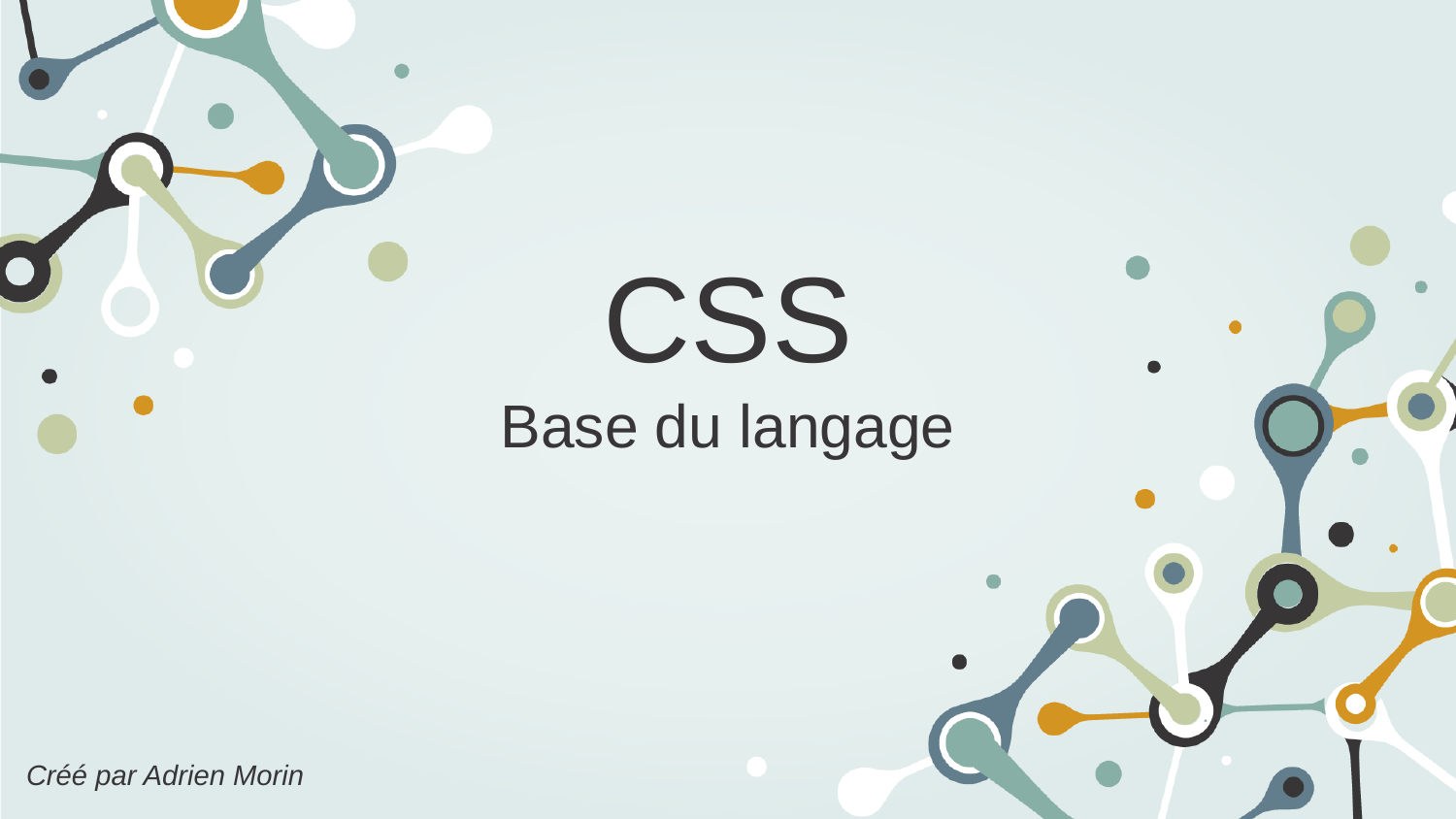

# CSS
Base du langage
Créé par Adrien Morin